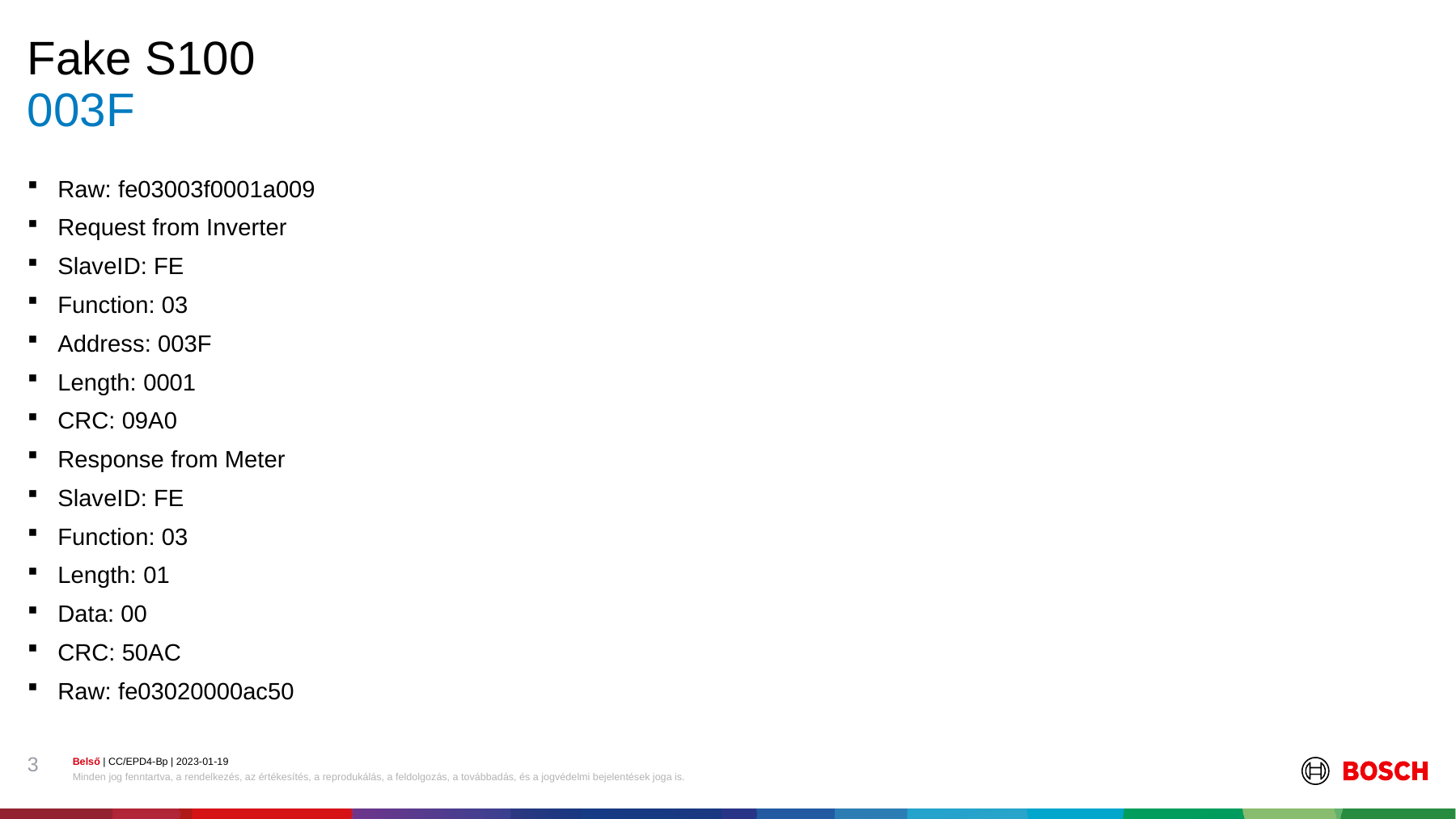

Fake S100
# 003F
Raw: fe03003f0001a009
Request from Inverter
SlaveID: FE
Function: 03
Address: 003F
Length: 0001
CRC: 09A0
Response from Meter
SlaveID: FE
Function: 03
Length: 01
Data: 00
CRC: 50AC
Raw: fe03020000ac50

3